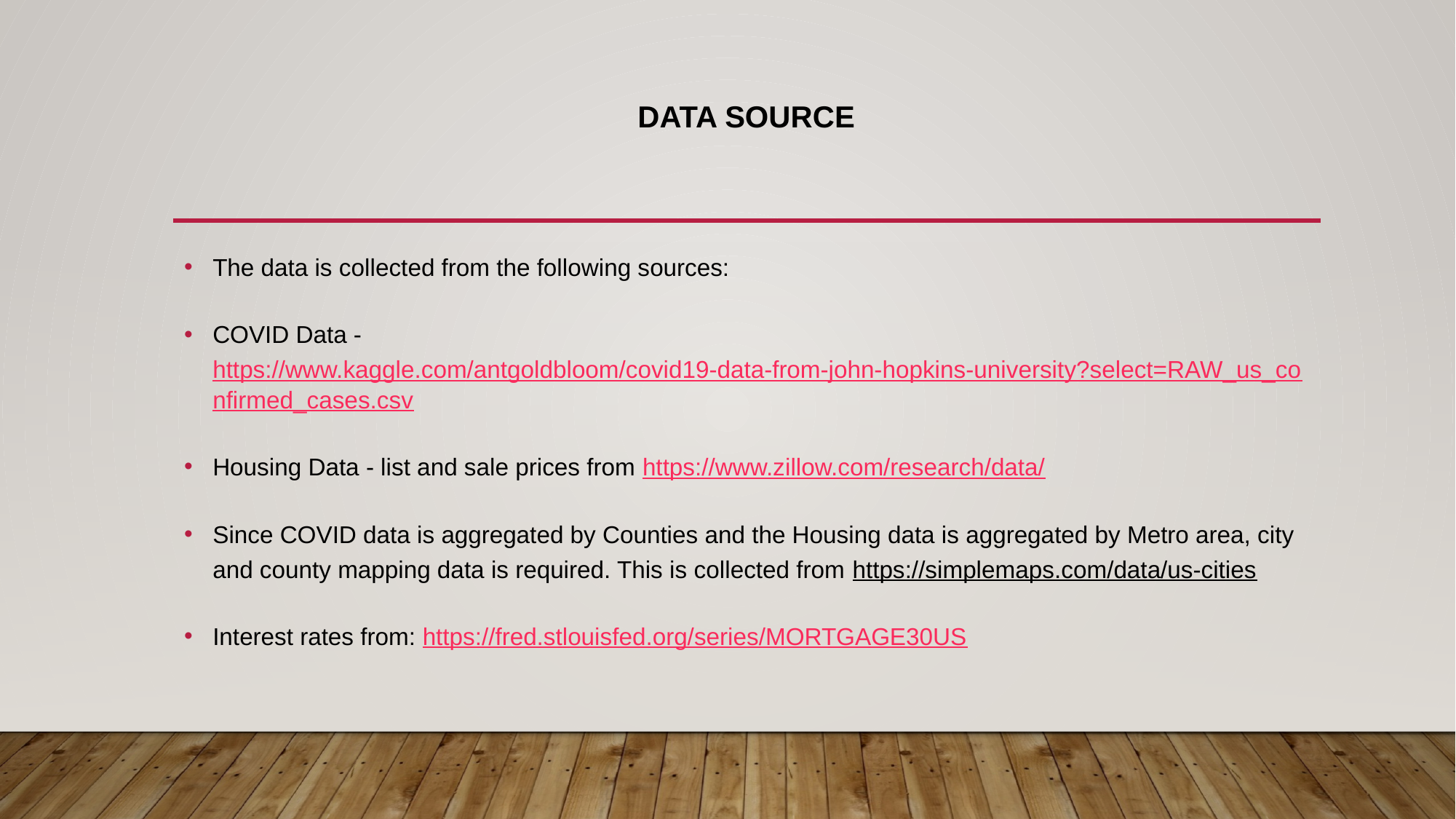

# DATA SOURCE
The data is collected from the following sources:
COVID Data - https://www.kaggle.com/antgoldbloom/covid19-data-from-john-hopkins-university?select=RAW_us_confirmed_cases.csv
Housing Data - list and sale prices from https://www.zillow.com/research/data/
Since COVID data is aggregated by Counties and the Housing data is aggregated by Metro area, city and county mapping data is required. This is collected from https://simplemaps.com/data/us-cities
Interest rates from: https://fred.stlouisfed.org/series/MORTGAGE30US